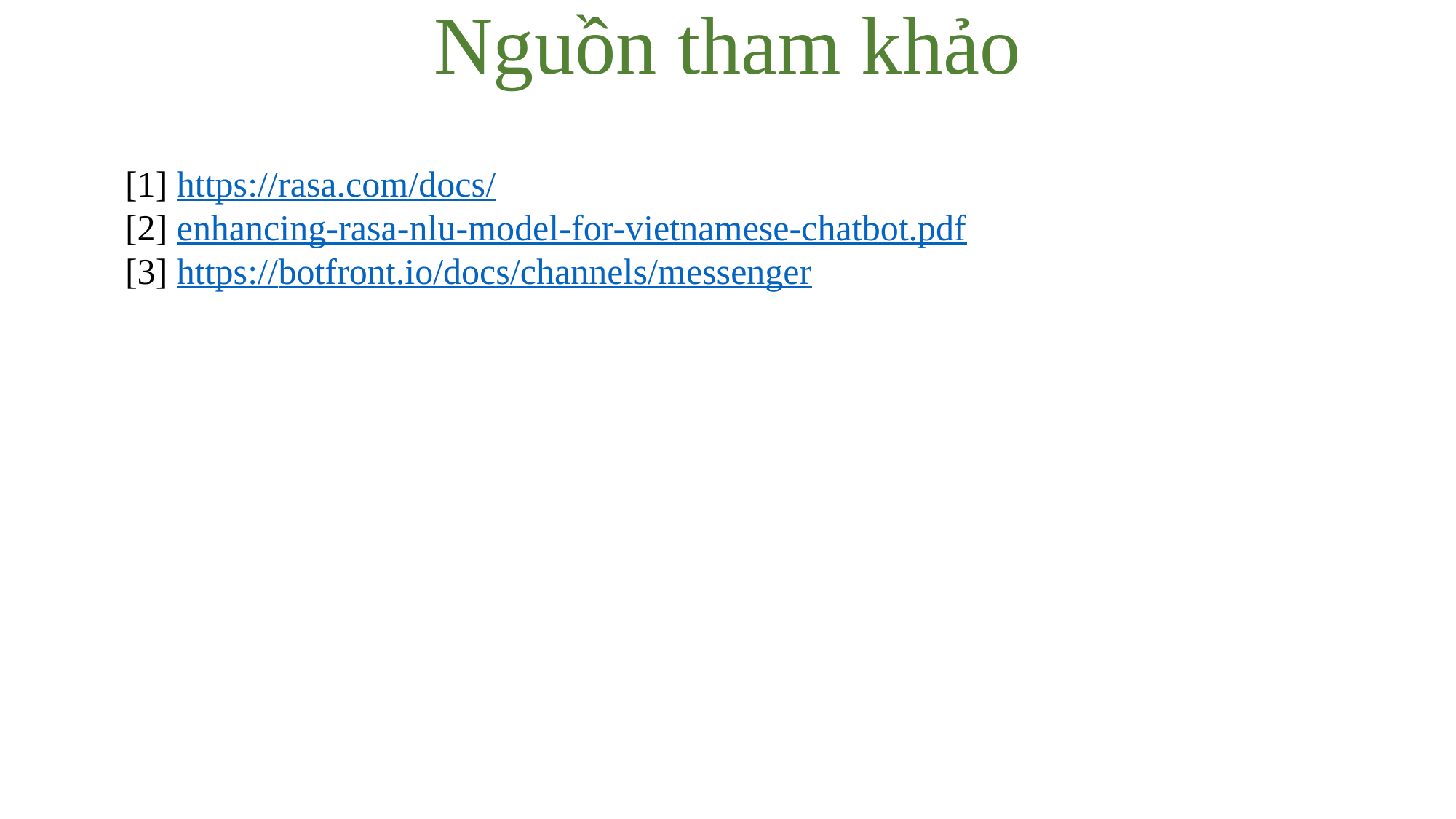

Nguồn tham khảo
[1] https://rasa.com/docs/
[2] enhancing-rasa-nlu-model-for-vietnamese-chatbot.pdf
[3] https://botfront.io/docs/channels/messenger